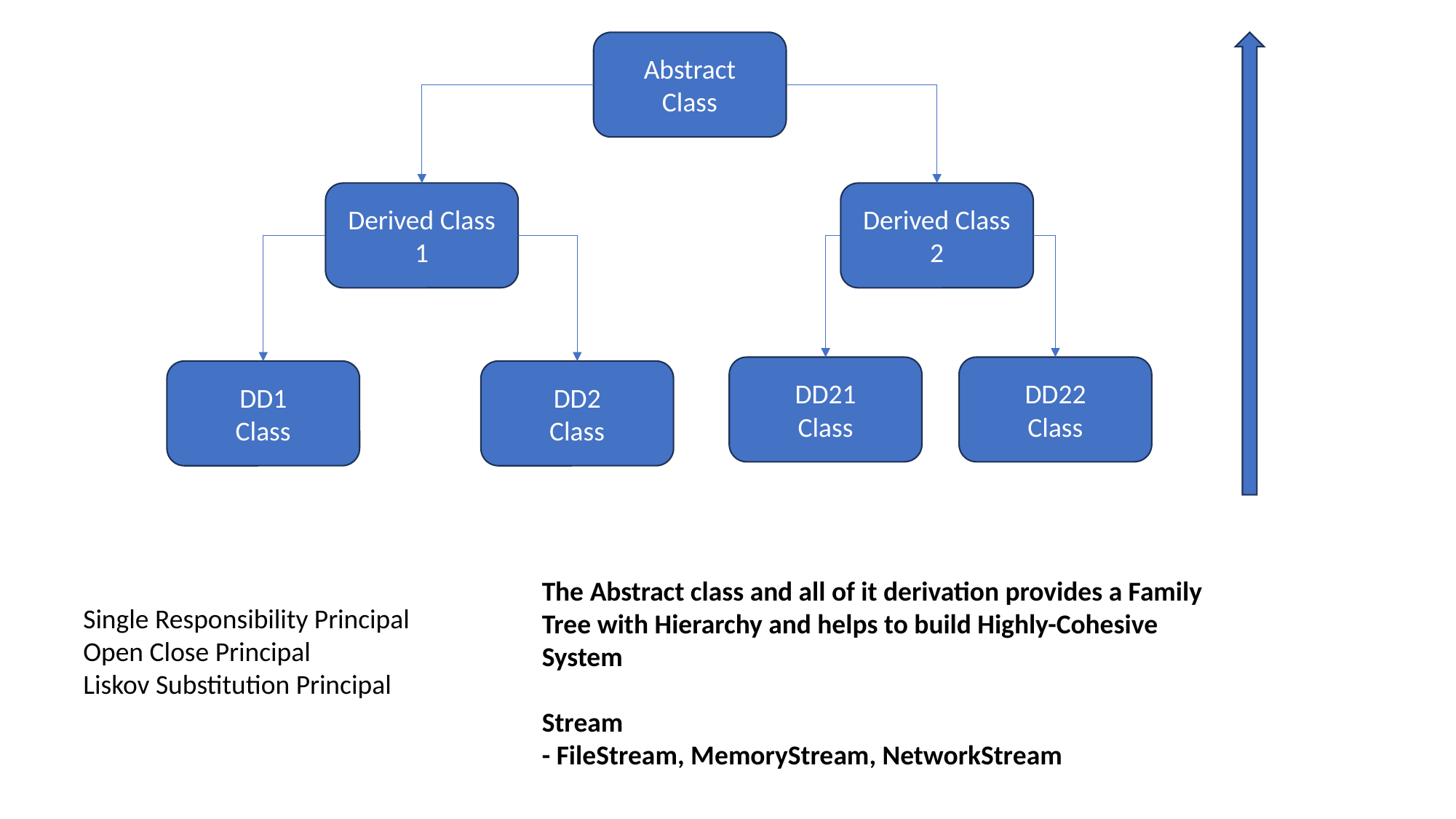

Abstract
Class

Derived Class 1
Derived Class
2
DD22
Class
DD21
Class
DD1
Class
DD2
Class
The Abstract class and all of it derivation provides a Family Tree with Hierarchy and helps to build Highly-Cohesive System

Stream
- FileStream, MemoryStream, NetworkStream
Single Responsibility Principal
Open Close Principal
Liskov Substitution Principal